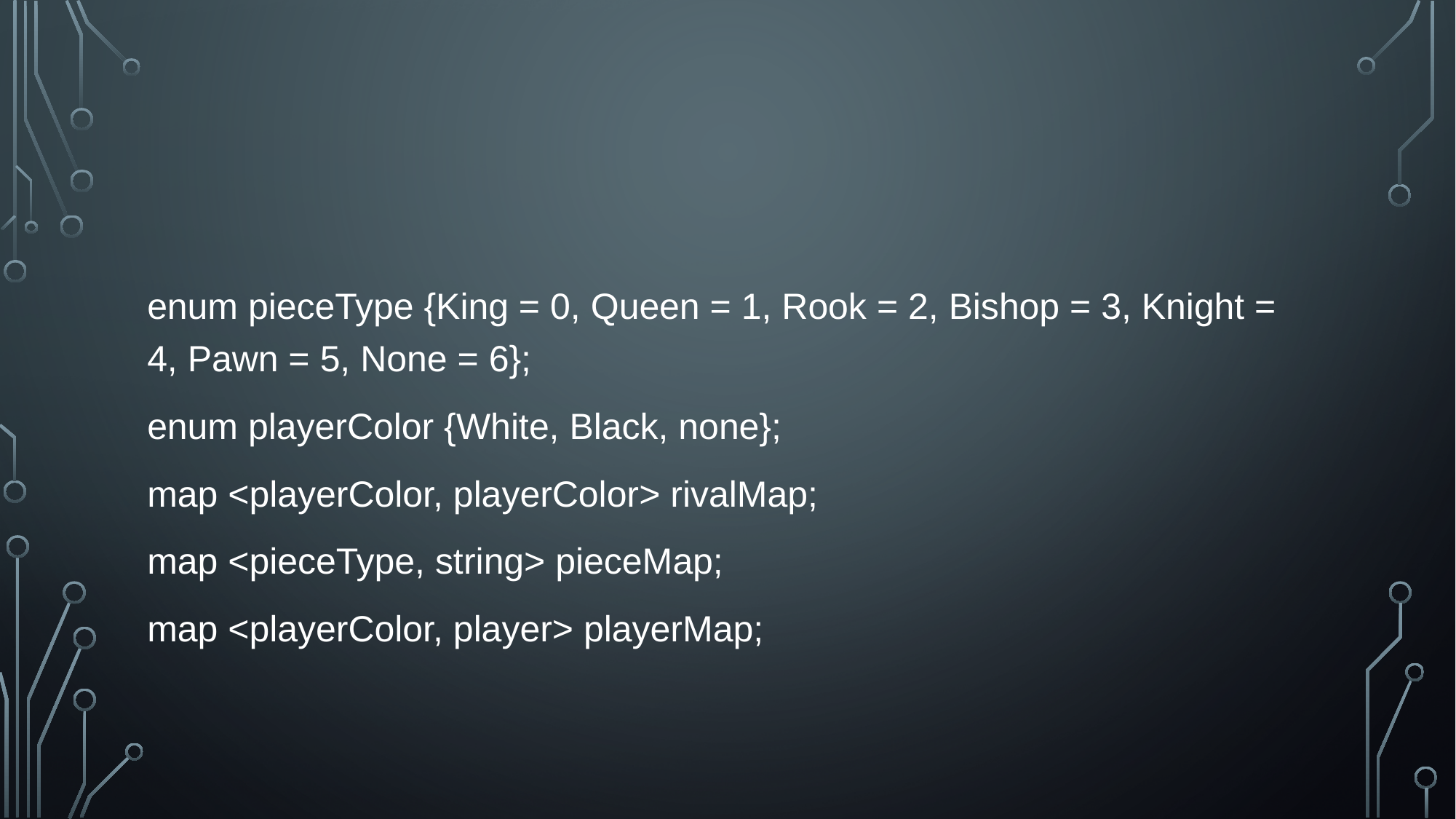

#
enum pieceType {King = 0, Queen = 1, Rook = 2, Bishop = 3, Knight = 4, Pawn = 5, None = 6};
enum playerColor {White, Black, none};
map <playerColor, playerColor> rivalMap;
map <pieceType, string> pieceMap;
map <playerColor, player> playerMap;